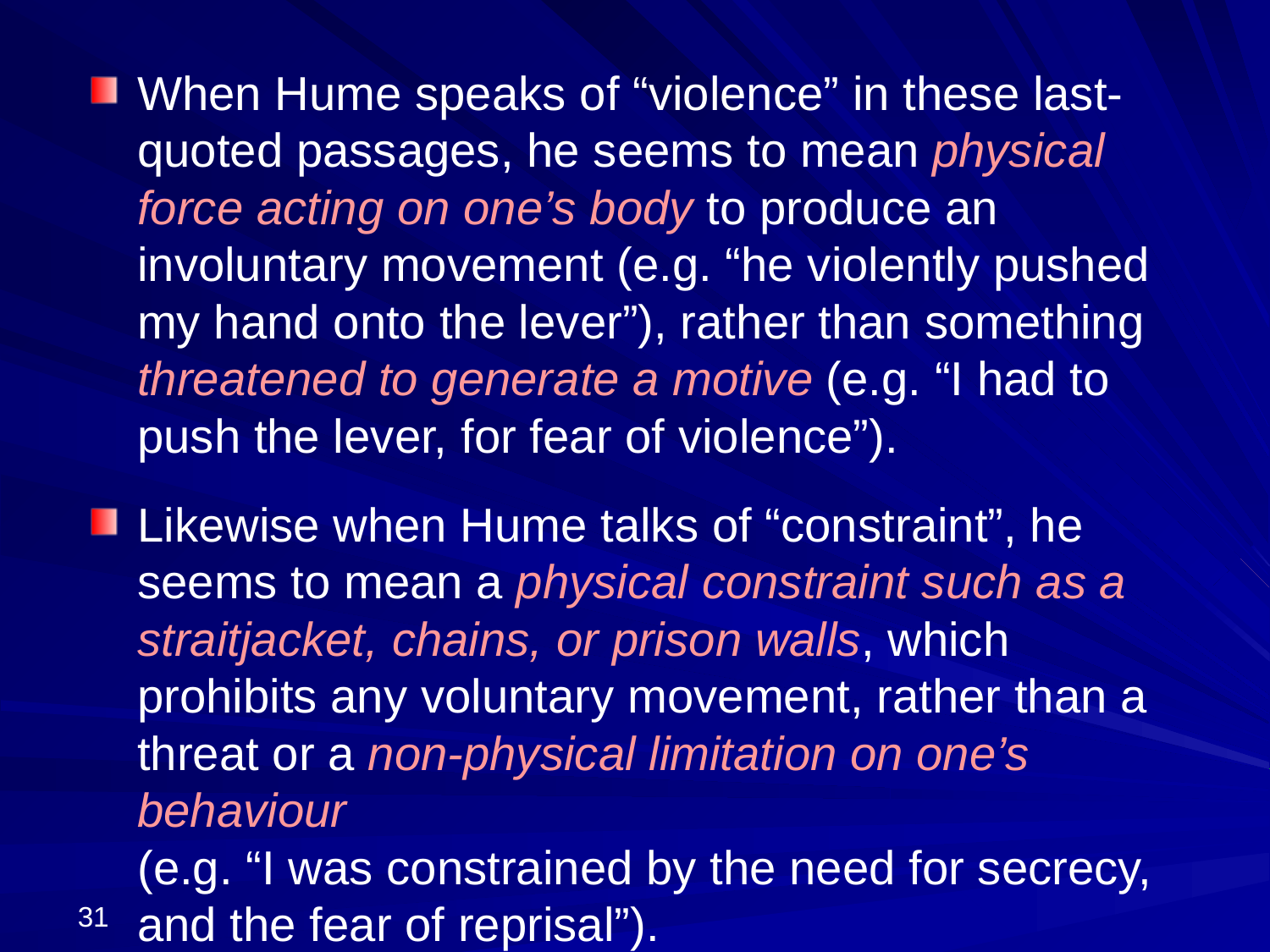

When Hume speaks of “violence” in these last-quoted passages, he seems to mean physical force acting on one’s body to produce an involuntary movement (e.g. “he violently pushed my hand onto the lever”), rather than something threatened to generate a motive (e.g. “I had to push the lever, for fear of violence”).
Likewise when Hume talks of “constraint”, he seems to mean a physical constraint such as a straitjacket, chains, or prison walls, which prohibits any voluntary movement, rather than a threat or a non-physical limitation on one’s behaviour
(e.g. “I was constrained by the need for secrecy, and the fear of reprisal”).
31